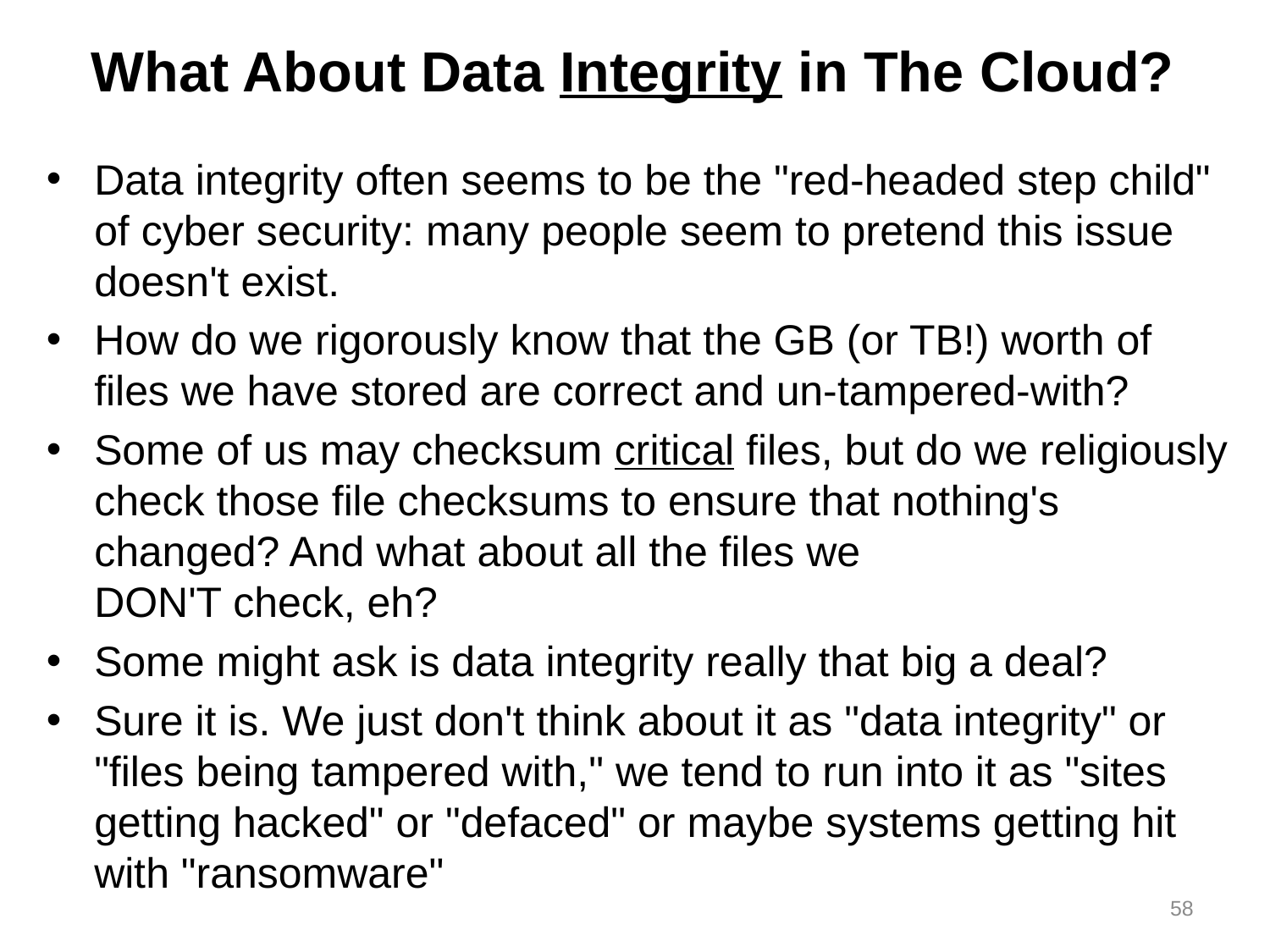

# What About Data Integrity in The Cloud?
Data integrity often seems to be the "red-headed step child" of cyber security: many people seem to pretend this issue doesn't exist.
How do we rigorously know that the GB (or TB!) worth of files we have stored are correct and un-tampered-with?
Some of us may checksum critical files, but do we religiously check those file checksums to ensure that nothing's changed? And what about all the files we
DON'T check, eh?
Some might ask is data integrity really that big a deal?
Sure it is. We just don't think about it as "data integrity" or "files being tampered with," we tend to run into it as "sites getting hacked" or "defaced" or maybe systems getting hit with "ransomware"
58